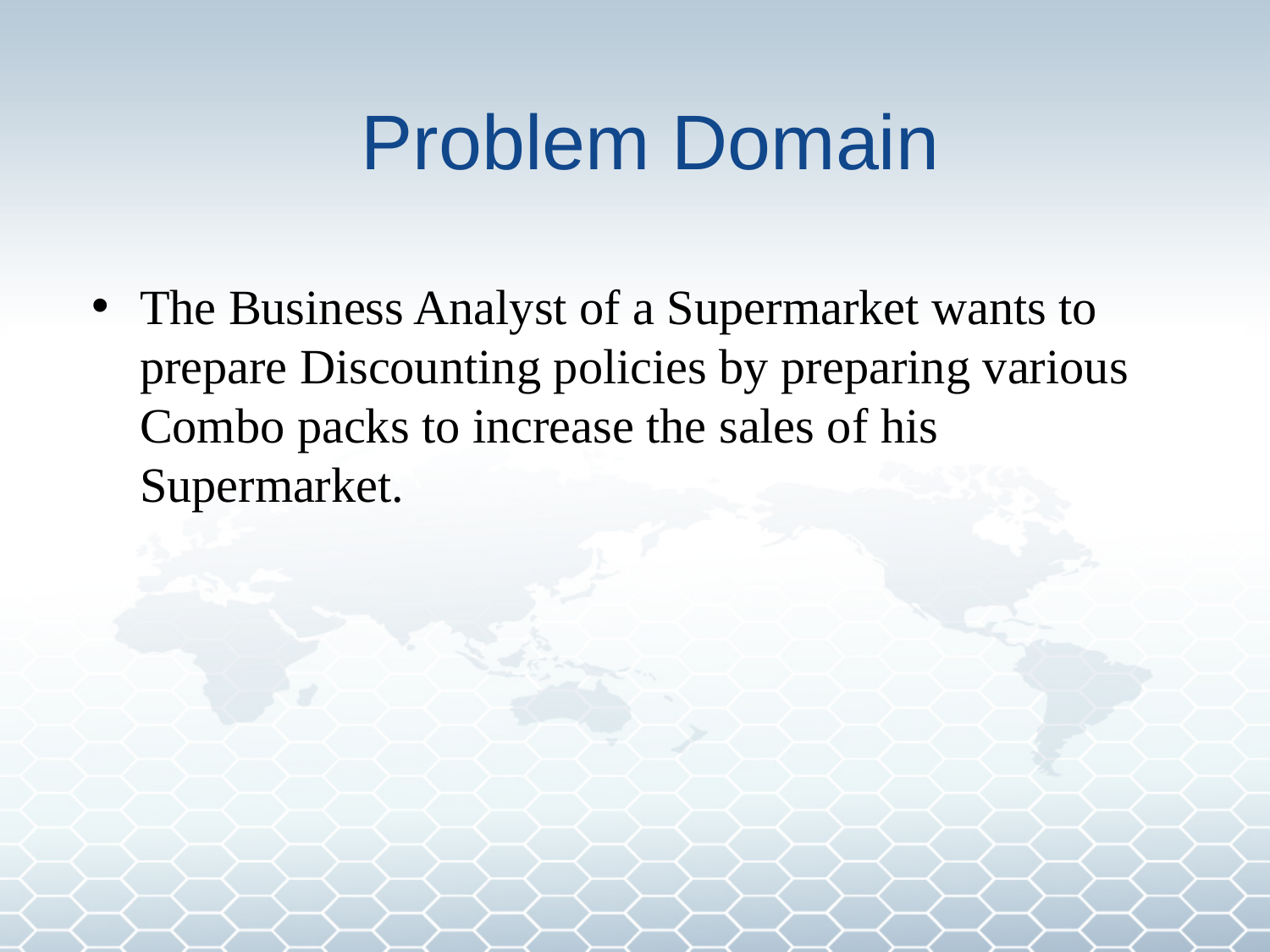

# Problem Domain
The Business Analyst of a Supermarket wants to prepare Discounting policies by preparing various Combo packs to increase the sales of his Supermarket.